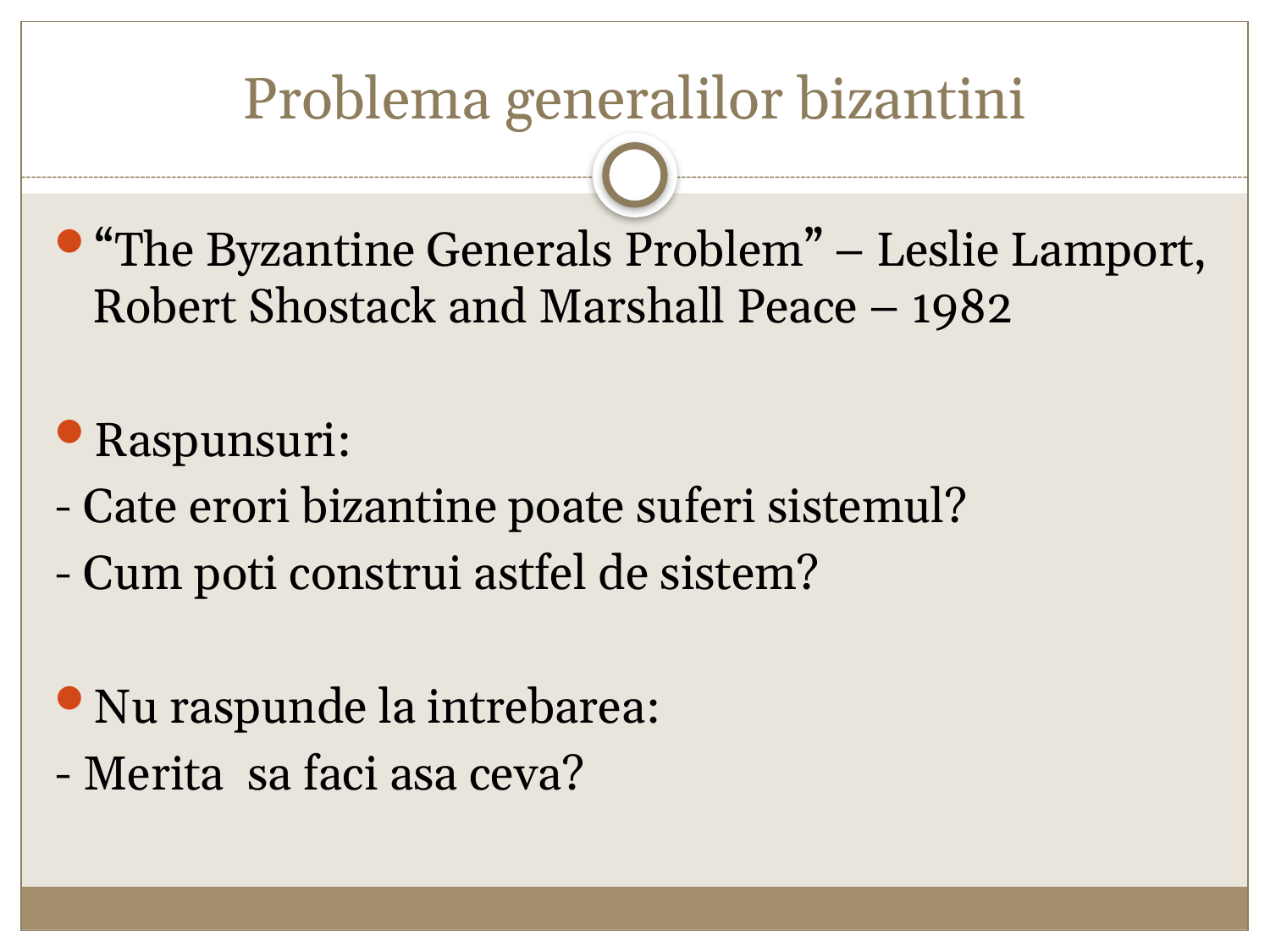

# Problema generalilor bizantini
“The Byzantine Generals Problem” – Leslie Lamport, Robert Shostack and Marshall Peace – 1982

Raspunsuri:
- Cate erori bizantine poate suferi sistemul?
- Cum poti construi astfel de sistem?

Nu raspunde la intrebarea:
- Merita  sa faci asa ceva?